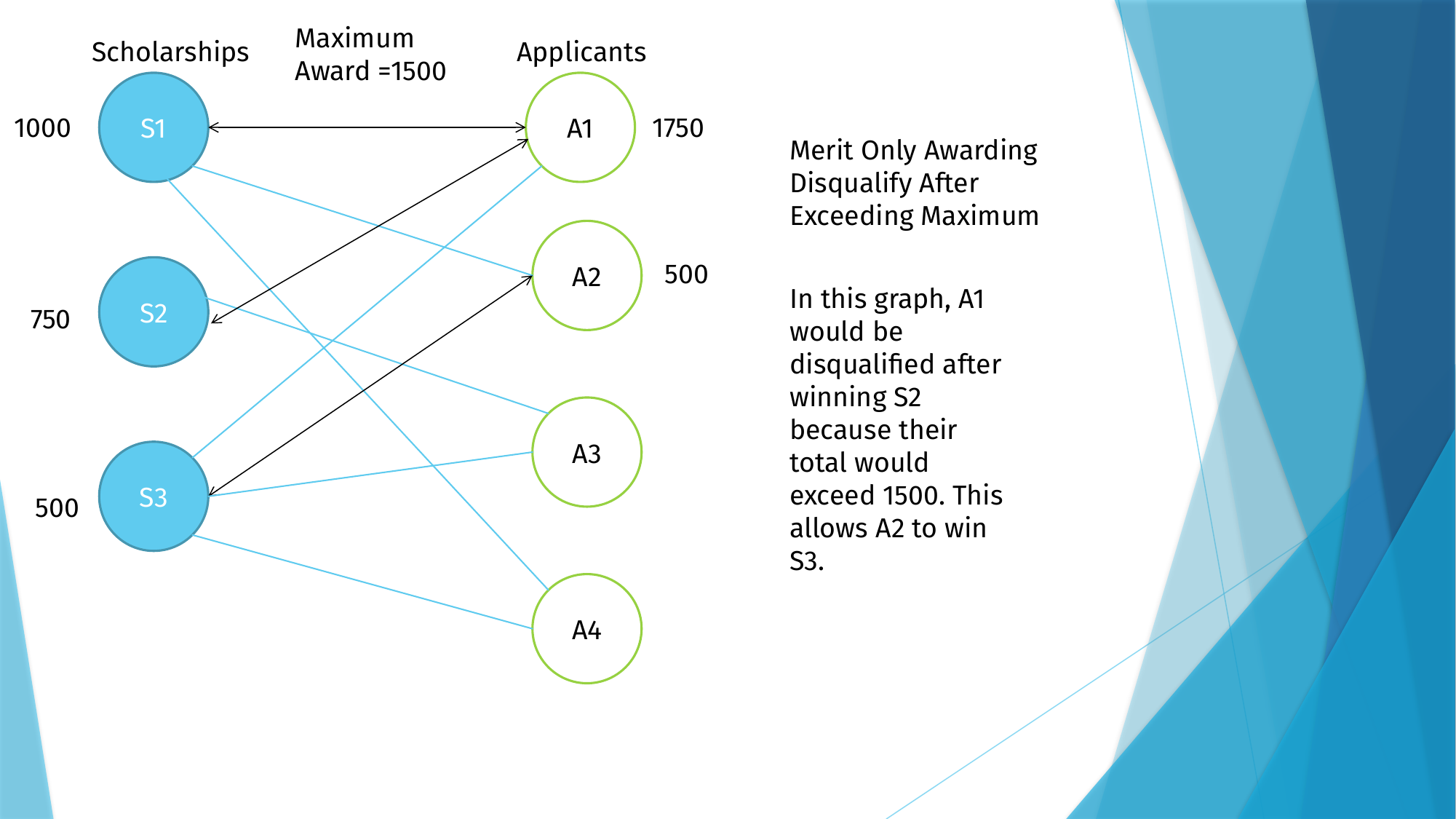

Maximum
Award =1500
Scholarships
Applicants
S1
A1
1000
1750
Merit Only Awarding Disqualify After Exceeding Maximum
A2
500
S2
In this graph, A1 would be disqualified after winning S2 because their total would exceed 1500. This allows A2 to win S3.
750
A3
S3
500
A4